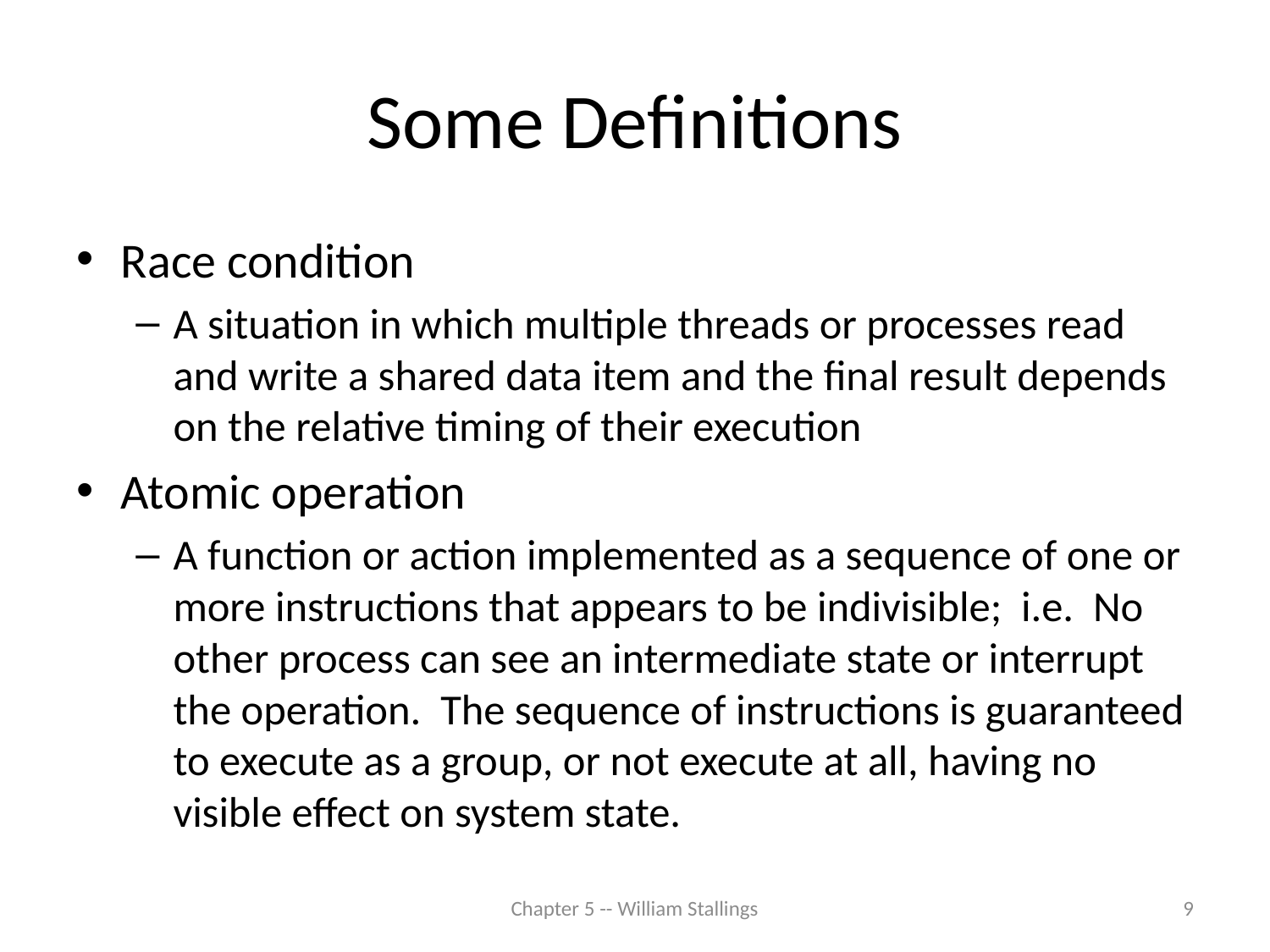

# Some Definitions
Race condition
A situation in which multiple threads or processes read and write a shared data item and the final result depends on the relative timing of their execution
Atomic operation
A function or action implemented as a sequence of one or more instructions that appears to be indivisible;  i.e.  No other process can see an intermediate state or interrupt the operation.  The sequence of instructions is guaranteed to execute as a group, or not execute at all, having no visible effect on system state.
Chapter 5 -- William Stallings
9